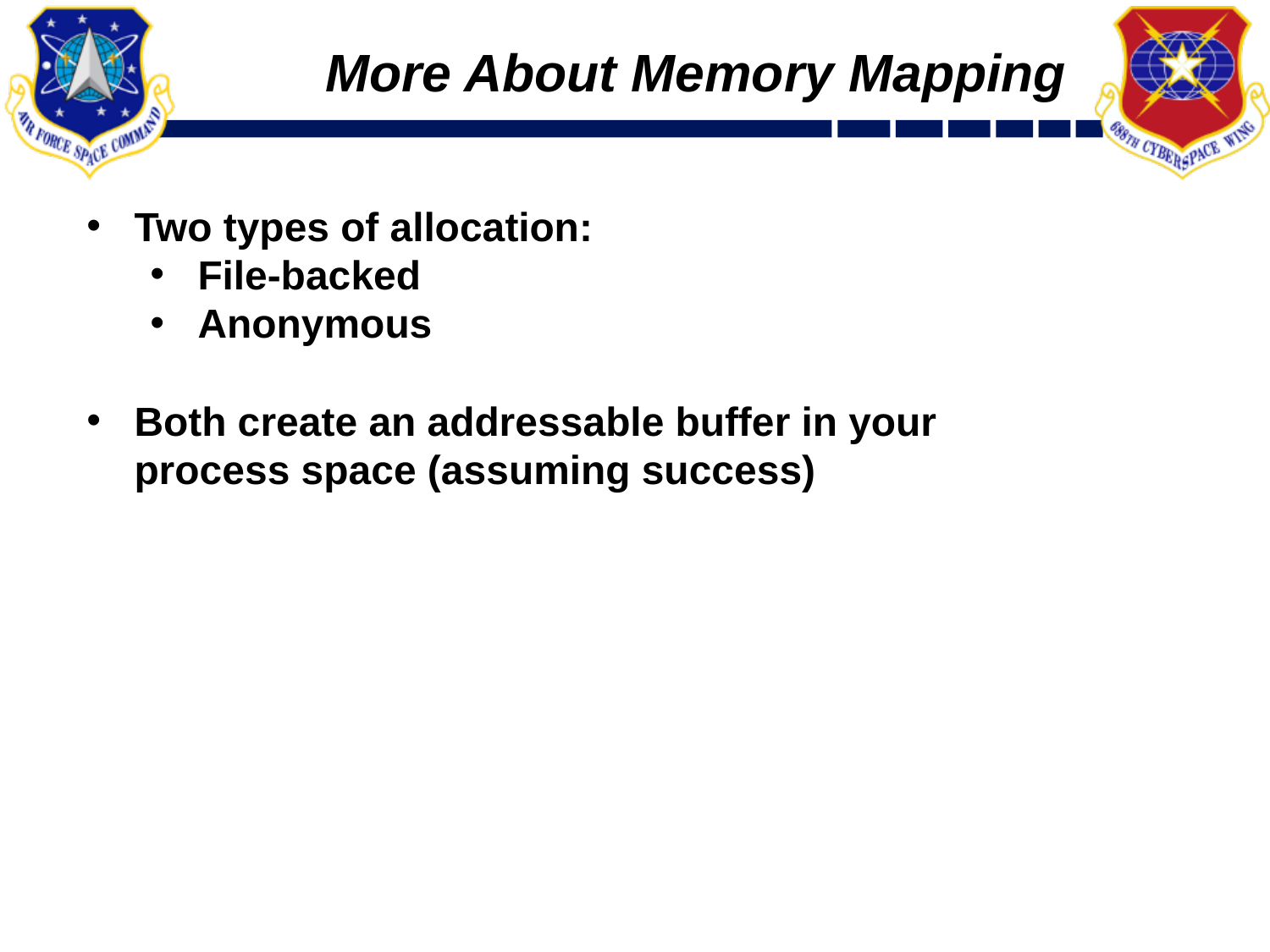

# More About Memory Mapping
Two types of allocation:
File-backed
Anonymous

Both create an addressable buffer in your process space (assuming success)